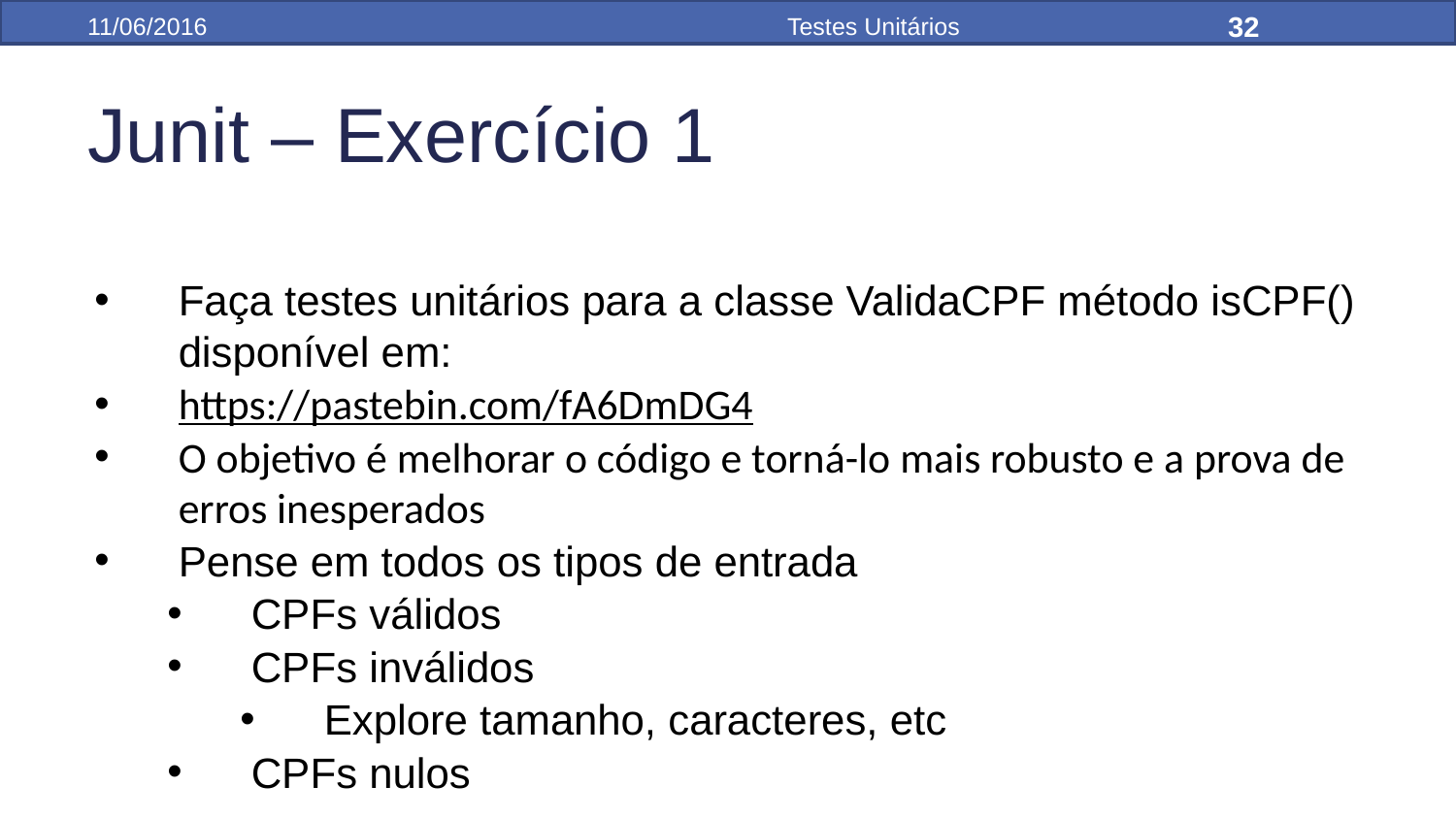

32
11/06/2016
Testes Unitários
Junit – Exercício 1

Faça testes unitários para a classe ValidaCPF método isCPF() disponível em:
https://pastebin.com/fA6DmDG4
O objetivo é melhorar o código e torná-lo mais robusto e a prova de erros inesperados
Pense em todos os tipos de entrada
CPFs válidos
CPFs inválidos
Explore tamanho, caracteres, etc
CPFs nulos